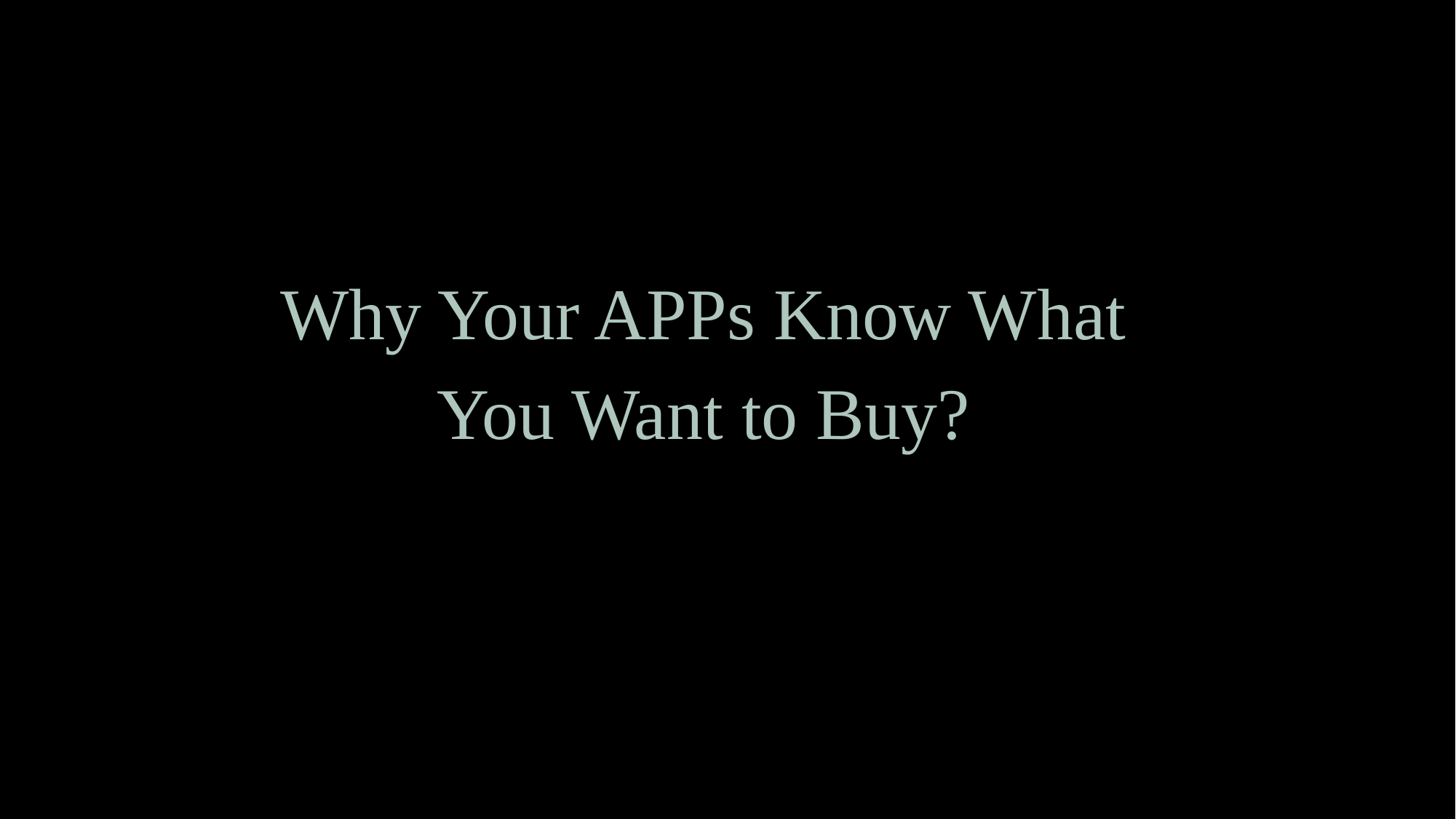

# Why Your APPs Know What You Want to Buy?